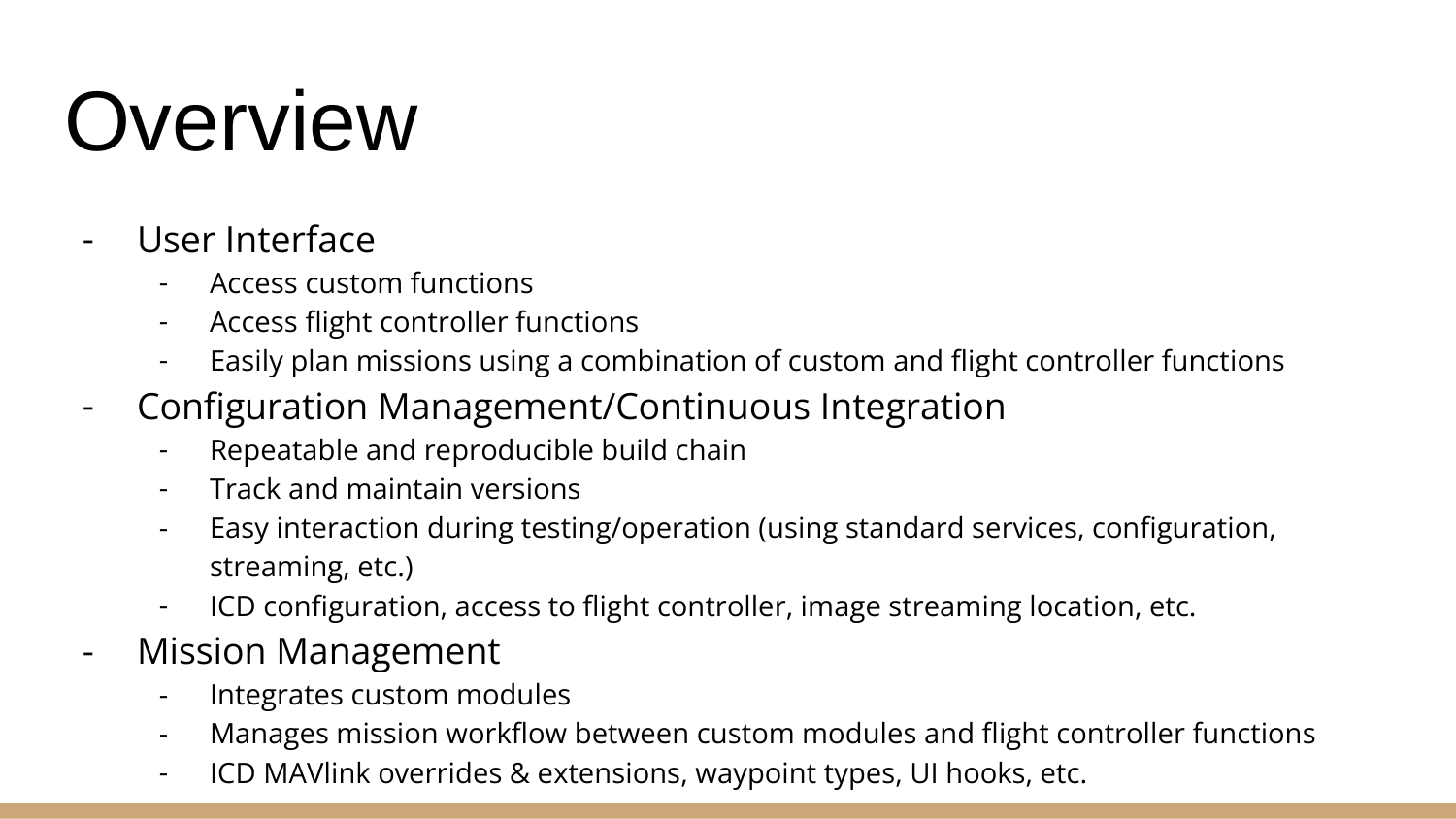

# Overview
User Interface
Access custom functions
Access flight controller functions
Easily plan missions using a combination of custom and flight controller functions
Configuration Management/Continuous Integration
Repeatable and reproducible build chain
Track and maintain versions
Easy interaction during testing/operation (using standard services, configuration, streaming, etc.)
ICD configuration, access to flight controller, image streaming location, etc.
Mission Management
Integrates custom modules
Manages mission workflow between custom modules and flight controller functions
ICD MAVlink overrides & extensions, waypoint types, UI hooks, etc.